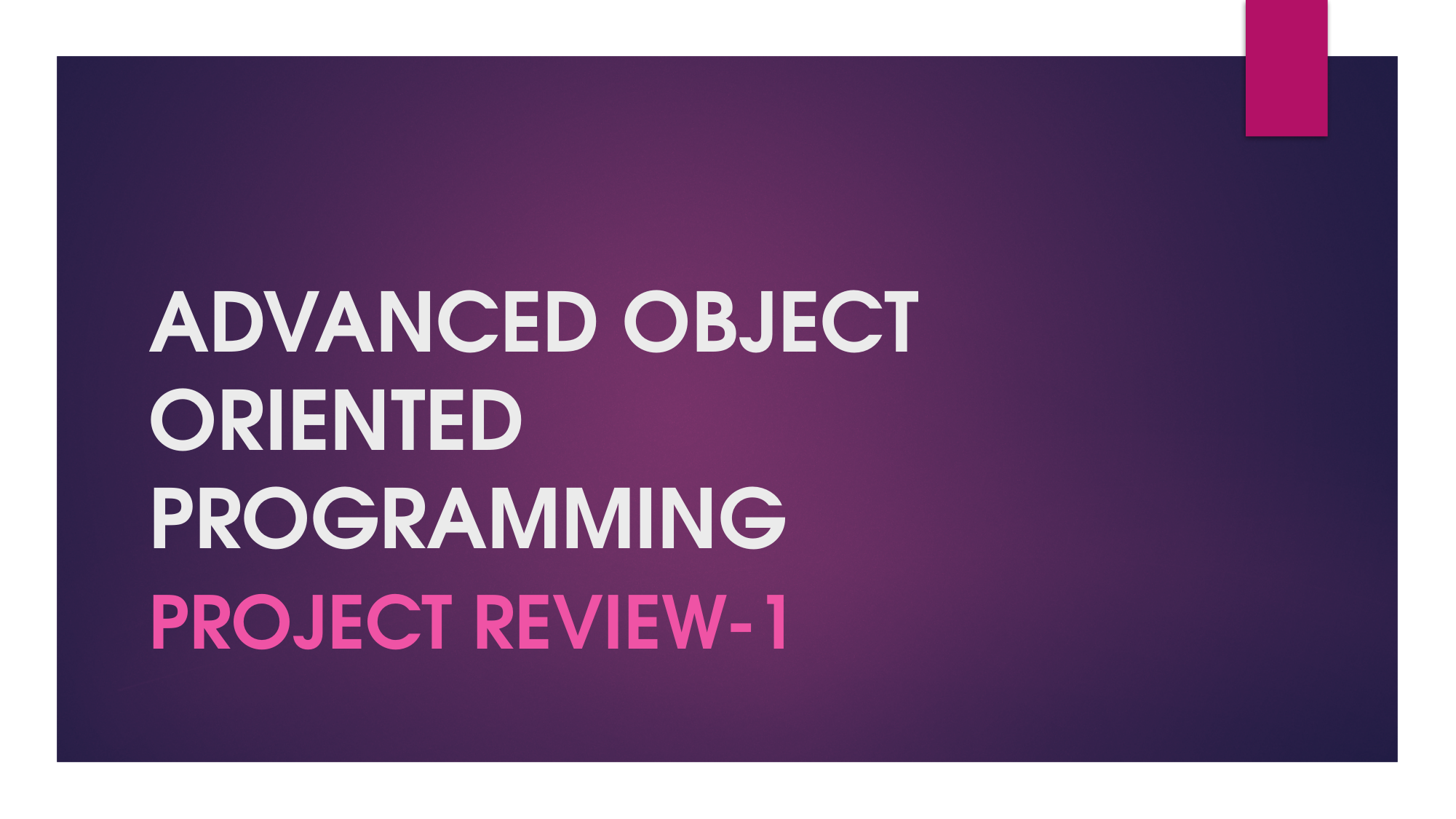

# ADVANCED OBJECT ORIENTED PROGRAMMING
PROJECT REVIEW-1